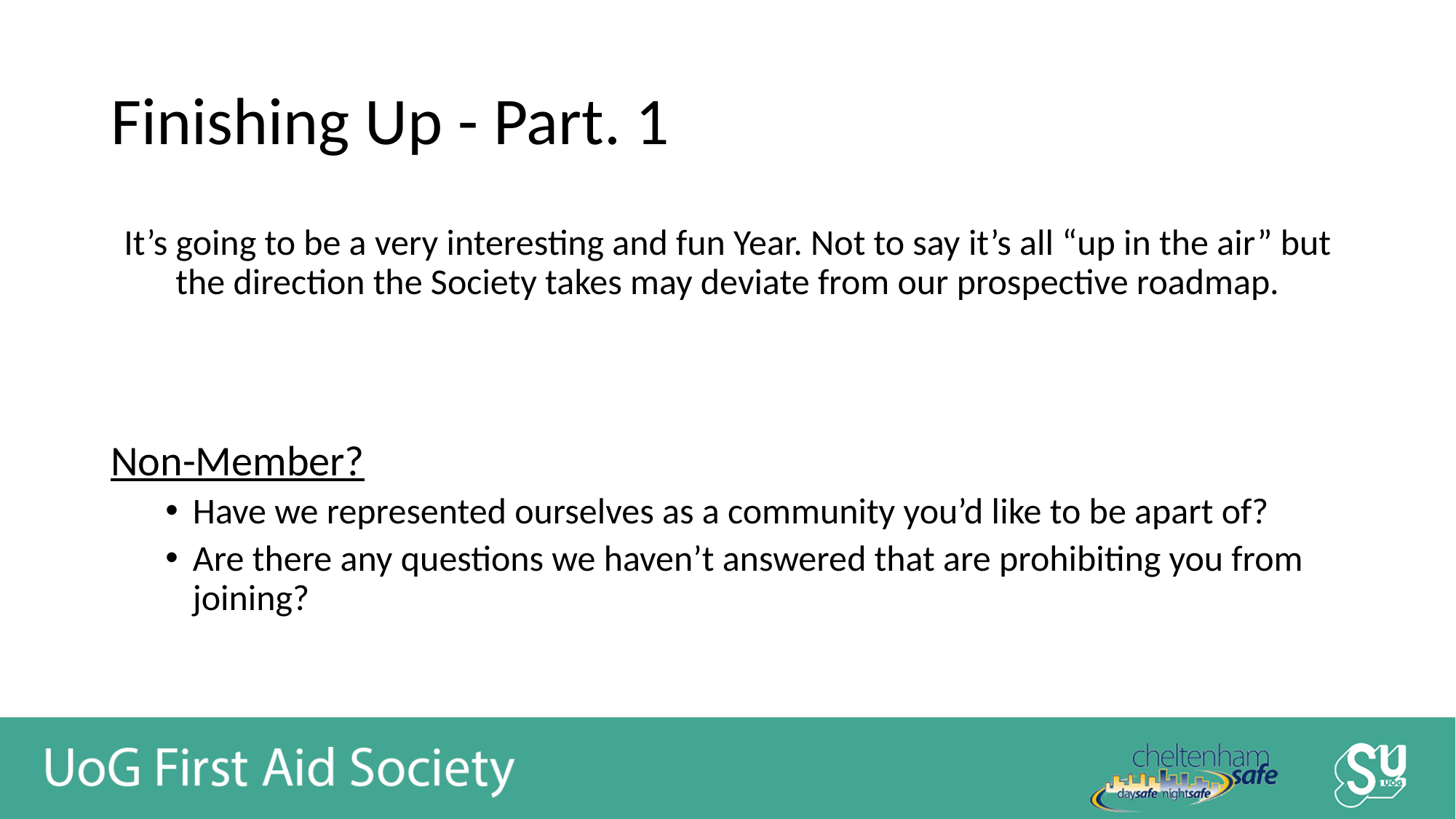

# Finishing Up - Part. 1
It’s going to be a very interesting and fun Year. Not to say it’s all “up in the air” but the direction the Society takes may deviate from our prospective roadmap.

Non-Member?
Have we represented ourselves as a community you’d like to be apart of?
Are there any questions we haven’t answered that are prohibiting you from joining?